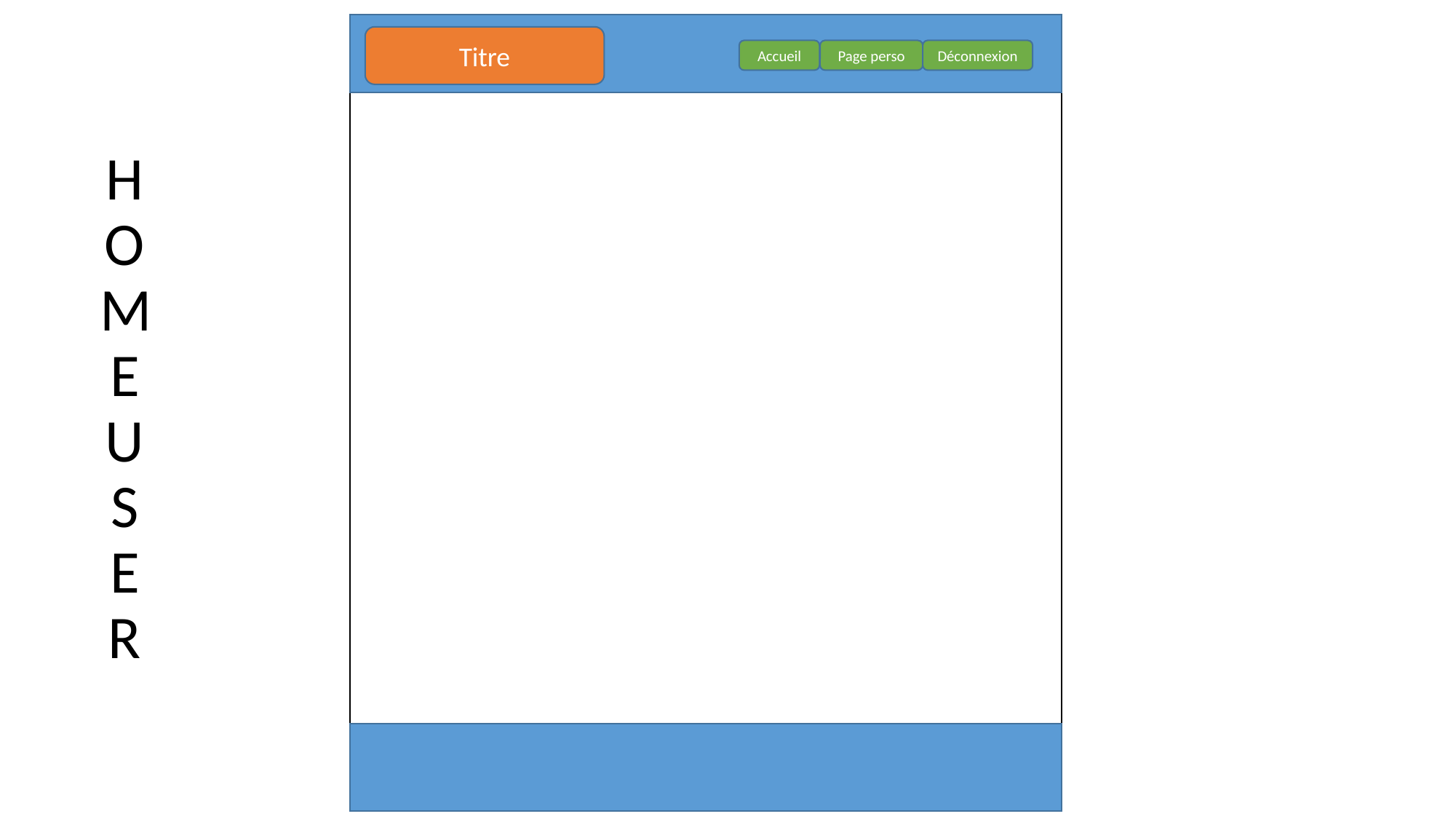

# HOME USER

Titre
Déconnexion
Accueil
Page perso